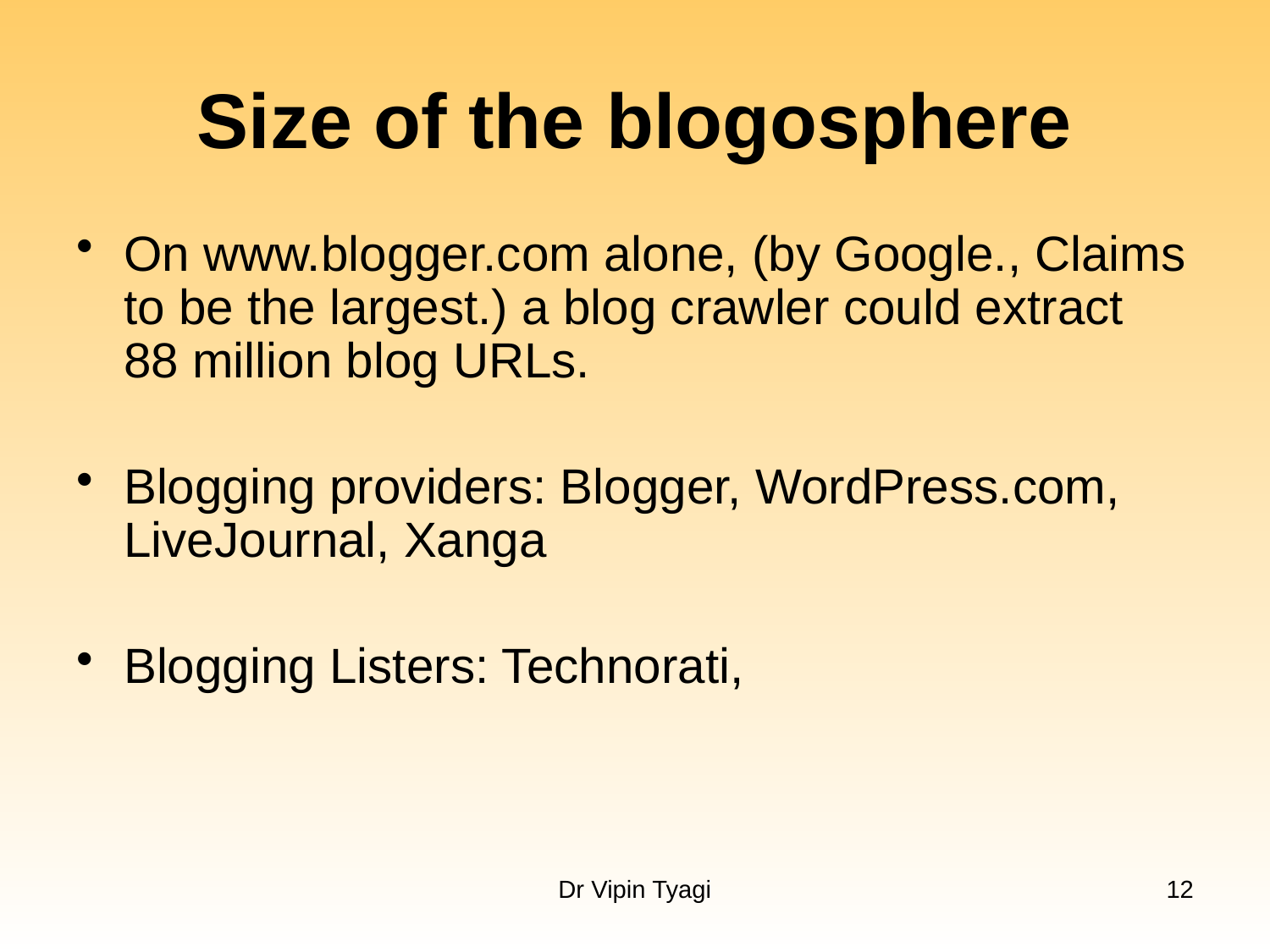

# Size of the blogosphere
On www.blogger.com alone, (by Google., Claims to be the largest.) a blog crawler could extract 88 million blog URLs.

Blogging providers: Blogger, WordPress.com, LiveJournal, Xanga

Blogging Listers: Technorati,
Dr Vipin Tyagi
12